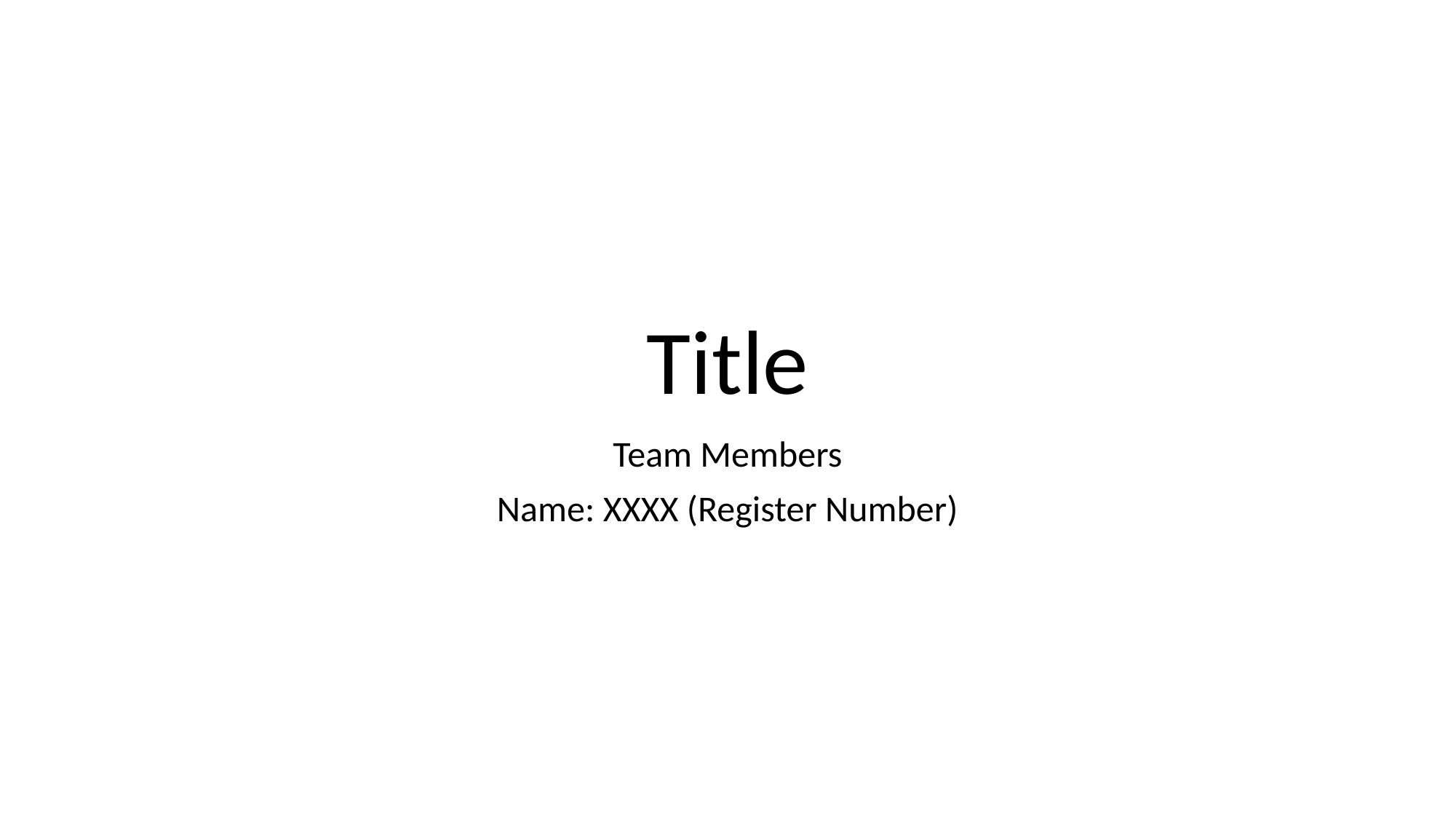

# Title
Team Members
Name: XXXX (Register Number)